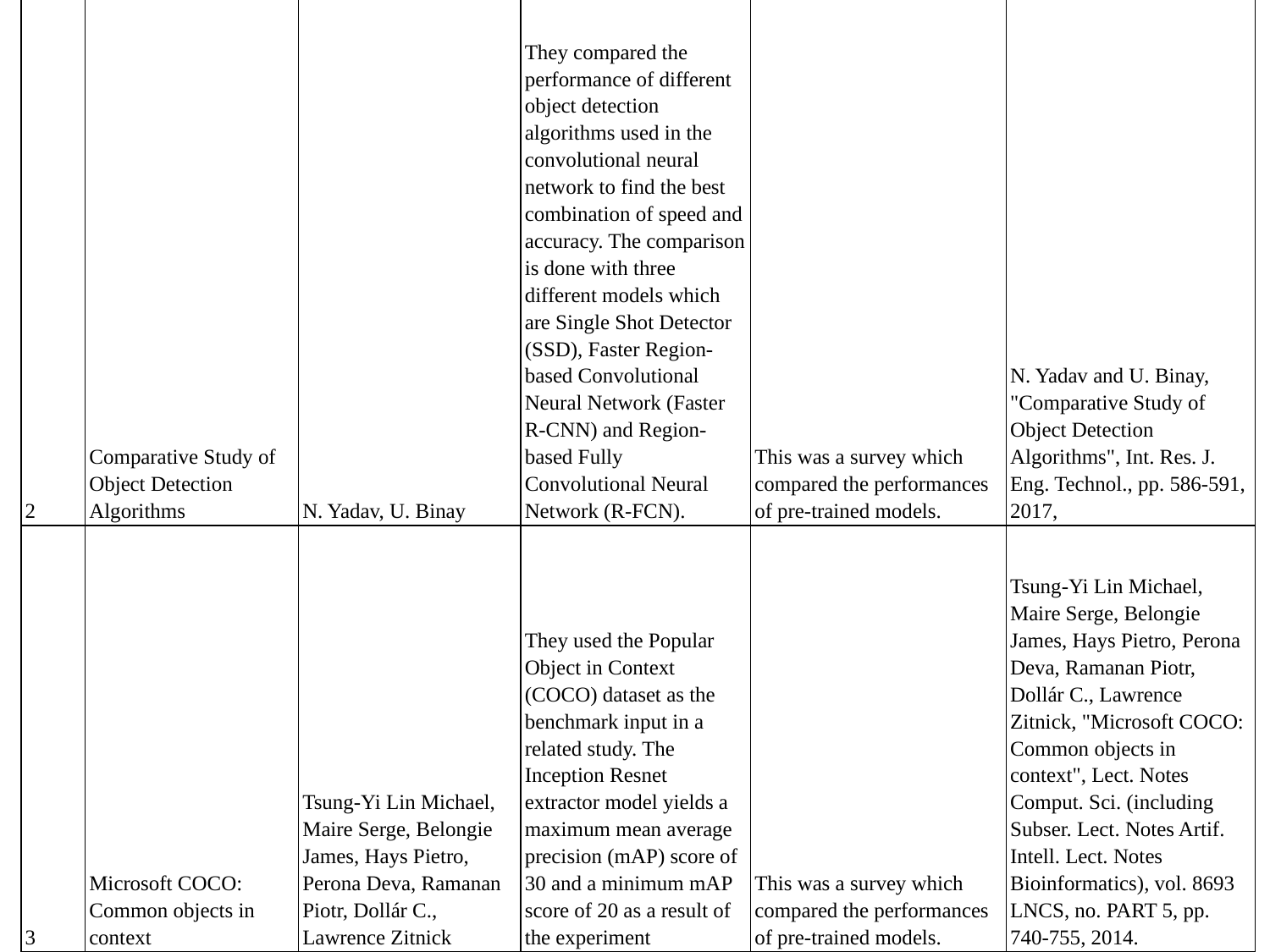

| 2 | Comparative Study of Object Detection Algorithms | N. Yadav, U. Binay | They compared the performance of different object detection algorithms used in the convolutional neural network to find the best combination of speed and accuracy. The comparison is done with three different models which are Single Shot Detector (SSD), Faster Region-based Convolutional Neural Network (Faster R-CNN) and Region-based Fully Convolutional Neural Network (R-FCN). | This was a survey which compared the performances of pre-trained models. | N. Yadav and U. Binay, "Comparative Study of Object Detection Algorithms", Int. Res. J. Eng. Technol., pp. 586-591, 2017, |
| --- | --- | --- | --- | --- | --- |
| 3 | Microsoft COCO: Common objects in context | Tsung-Yi Lin Michael, Maire Serge, Belongie James, Hays Pietro, Perona Deva, Ramanan Piotr, Dollár C., Lawrence Zitnick | They used the Popular Object in Context (COCO) dataset as the benchmark input in a related study. The Inception Resnet extractor model yields a maximum mean average precision (mAP) score of 30 and a minimum mAP score of 20 as a result of the experiment | This was a survey which compared the performances of pre-trained models. | Tsung-Yi Lin Michael, Maire Serge, Belongie James, Hays Pietro, Perona Deva, Ramanan Piotr, Dollár C., Lawrence Zitnick, "Microsoft COCO: Common objects in context", Lect. Notes Comput. Sci. (including Subser. Lect. Notes Artif. Intell. Lect. Notes Bioinformatics), vol. 8693 LNCS, no. PART 5, pp. 740-755, 2014. |